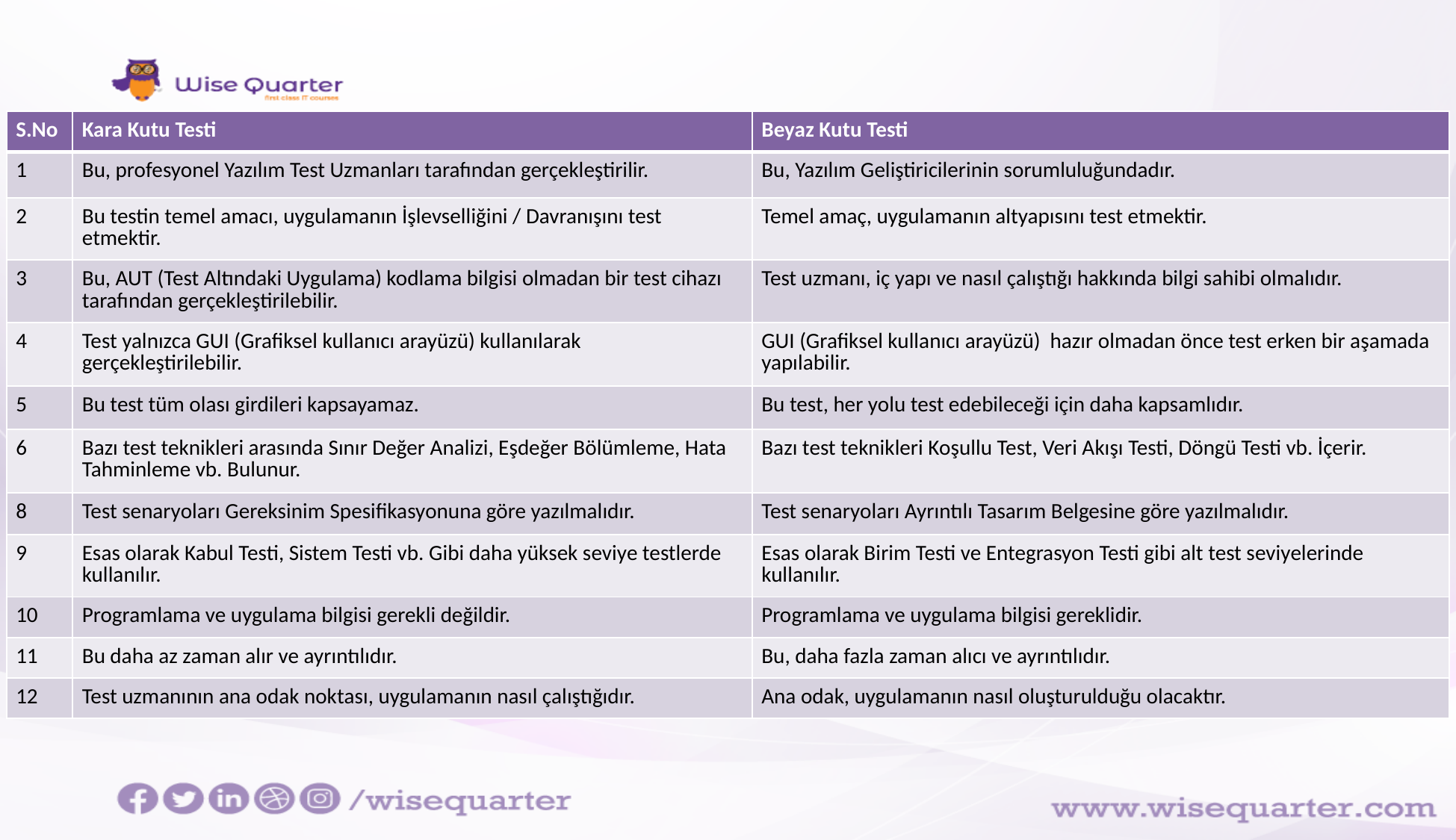

| S.No | Kara Kutu Testi | Beyaz Kutu Testi |
| --- | --- | --- |
| 1 | Bu, profesyonel Yazılım Test Uzmanları tarafından gerçekleştirilir. | Bu, Yazılım Geliştiricilerinin sorumluluğundadır. |
| 2 | Bu testin temel amacı, uygulamanın İşlevselliğini / Davranışını test etmektir. | Temel amaç, uygulamanın altyapısını test etmektir. |
| 3 | Bu, AUT (Test Altındaki Uygulama) kodlama bilgisi olmadan bir test cihazı tarafından gerçekleştirilebilir. | Test uzmanı, iç yapı ve nasıl çalıştığı hakkında bilgi sahibi olmalıdır. |
| 4 | Test yalnızca GUI (Grafiksel kullanıcı arayüzü) kullanılarak gerçekleştirilebilir. | GUI (Grafiksel kullanıcı arayüzü) hazır olmadan önce test erken bir aşamada yapılabilir. |
| 5 | Bu test tüm olası girdileri kapsayamaz. | Bu test, her yolu test edebileceği için daha kapsamlıdır. |
| 6 | Bazı test teknikleri arasında Sınır Değer Analizi, Eşdeğer Bölümleme, Hata Tahminleme vb. Bulunur. | Bazı test teknikleri Koşullu Test, Veri Akışı Testi, Döngü Testi vb. İçerir. |
| 8 | Test senaryoları Gereksinim Spesifikasyonuna göre yazılmalıdır. | Test senaryoları Ayrıntılı Tasarım Belgesine göre yazılmalıdır. |
| 9 | Esas olarak Kabul Testi, Sistem Testi vb. Gibi daha yüksek seviye testlerde kullanılır. | Esas olarak Birim Testi ve Entegrasyon Testi gibi alt test seviyelerinde kullanılır. |
| 10 | Programlama ve uygulama bilgisi gerekli değildir. | Programlama ve uygulama bilgisi gereklidir. |
| 11 | Bu daha az zaman alır ve ayrıntılıdır. | Bu, daha fazla zaman alıcı ve ayrıntılıdır. |
| 12 | Test uzmanının ana odak noktası, uygulamanın nasıl çalıştığıdır. | Ana odak, uygulamanın nasıl oluşturulduğu olacaktır. |